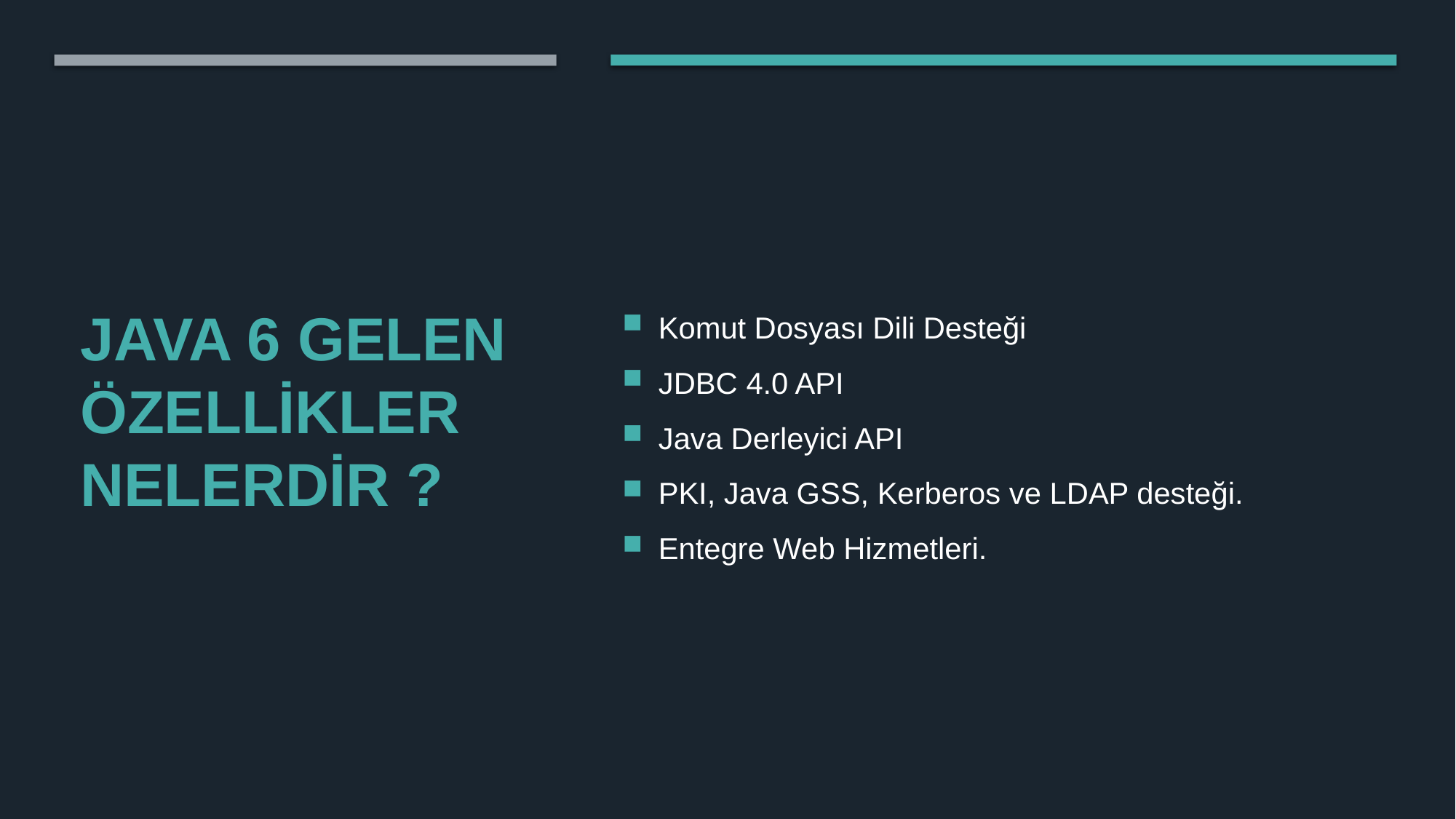

Komut Dosyası Dili Desteği
JDBC 4.0 API
Java Derleyici API
PKI, Java GSS, Kerberos ve LDAP desteği.
Entegre Web Hizmetleri.
# Java 6 gelen özellikler nelerdir ?